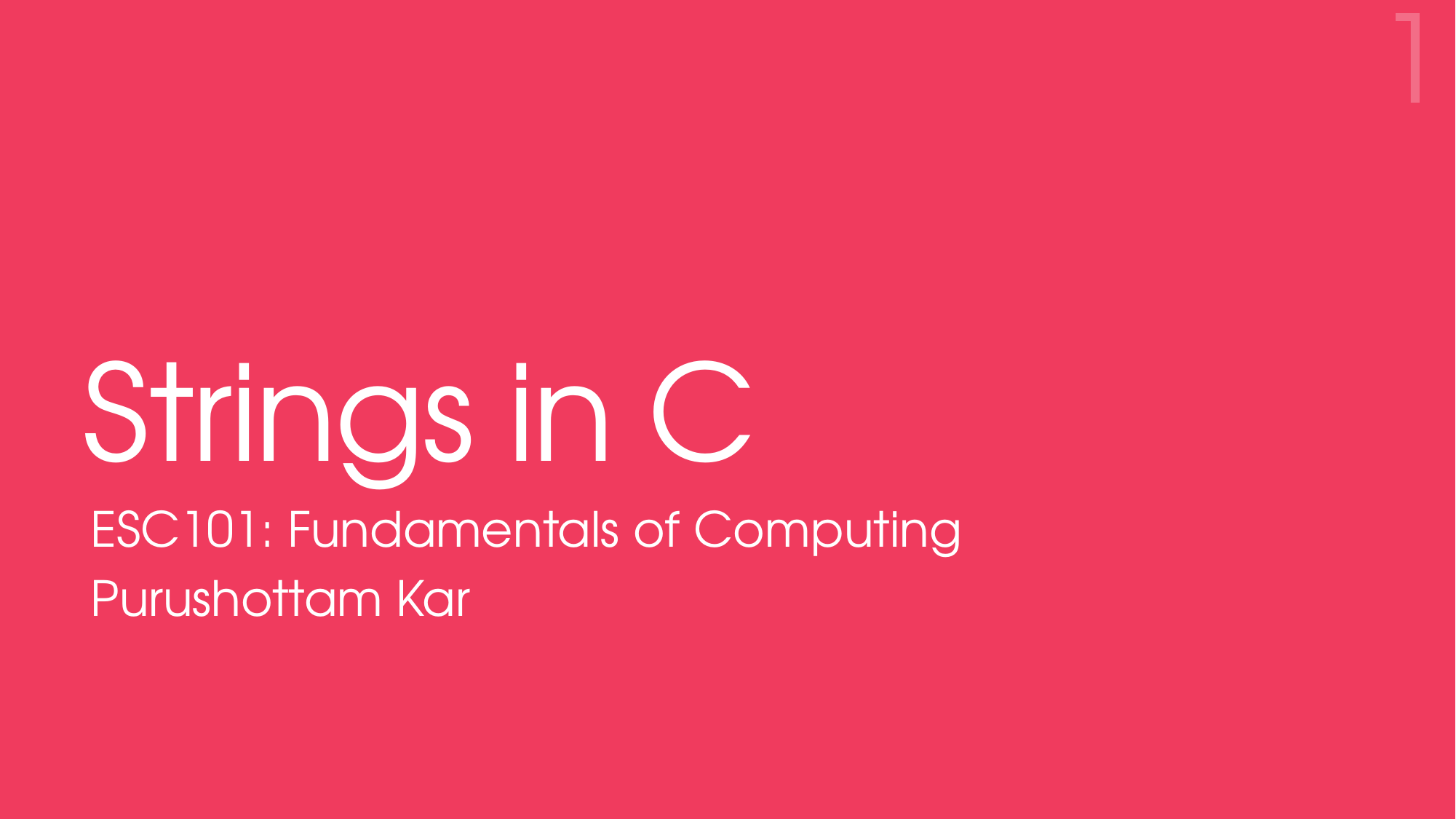

1
# Strings in C
ESC101: Fundamentals of Computing
Purushottam Kar